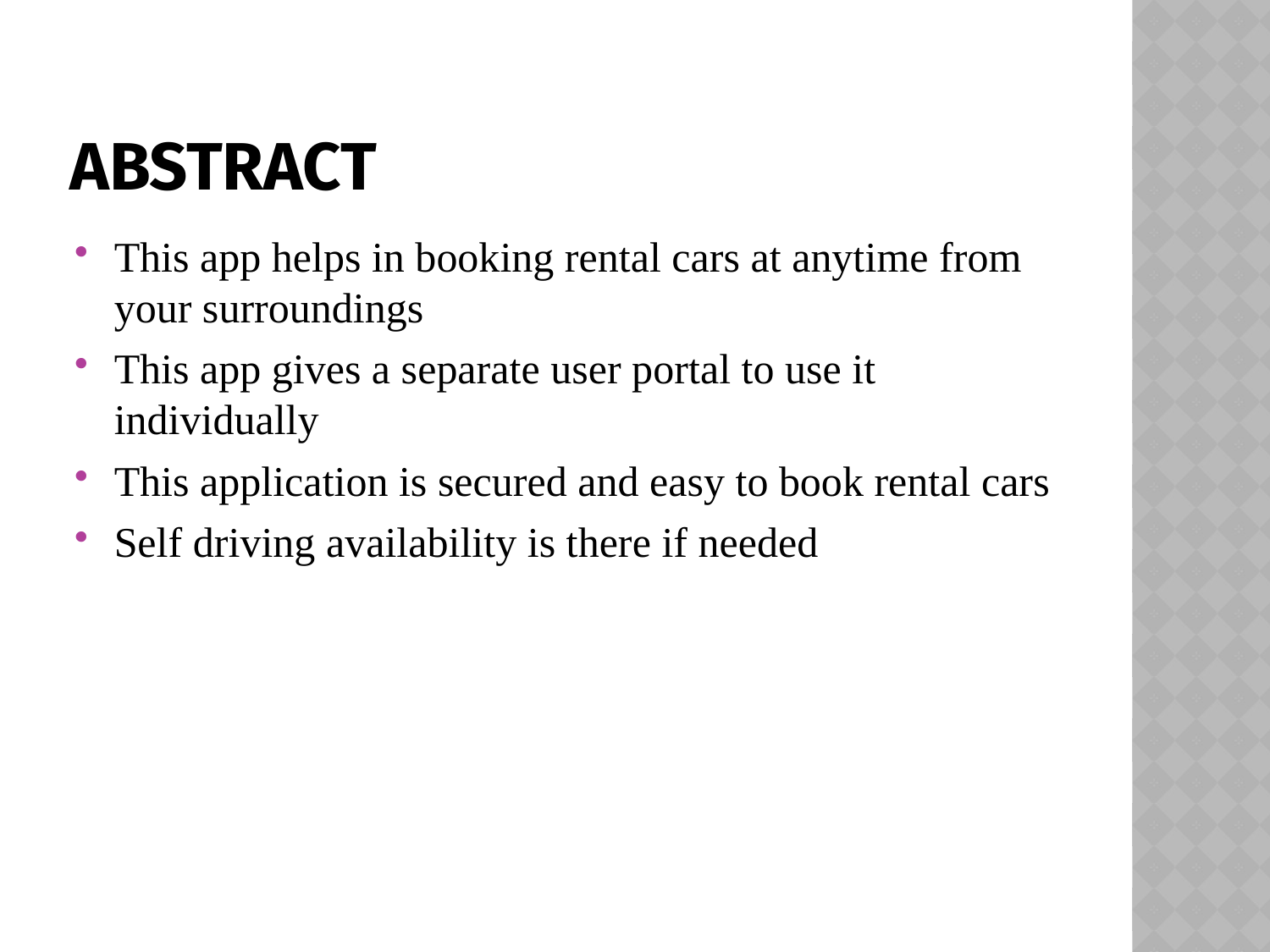

# ABSTRACT
This app helps in booking rental cars at anytime from your surroundings
This app gives a separate user portal to use it individually
This application is secured and easy to book rental cars
Self driving availability is there if needed